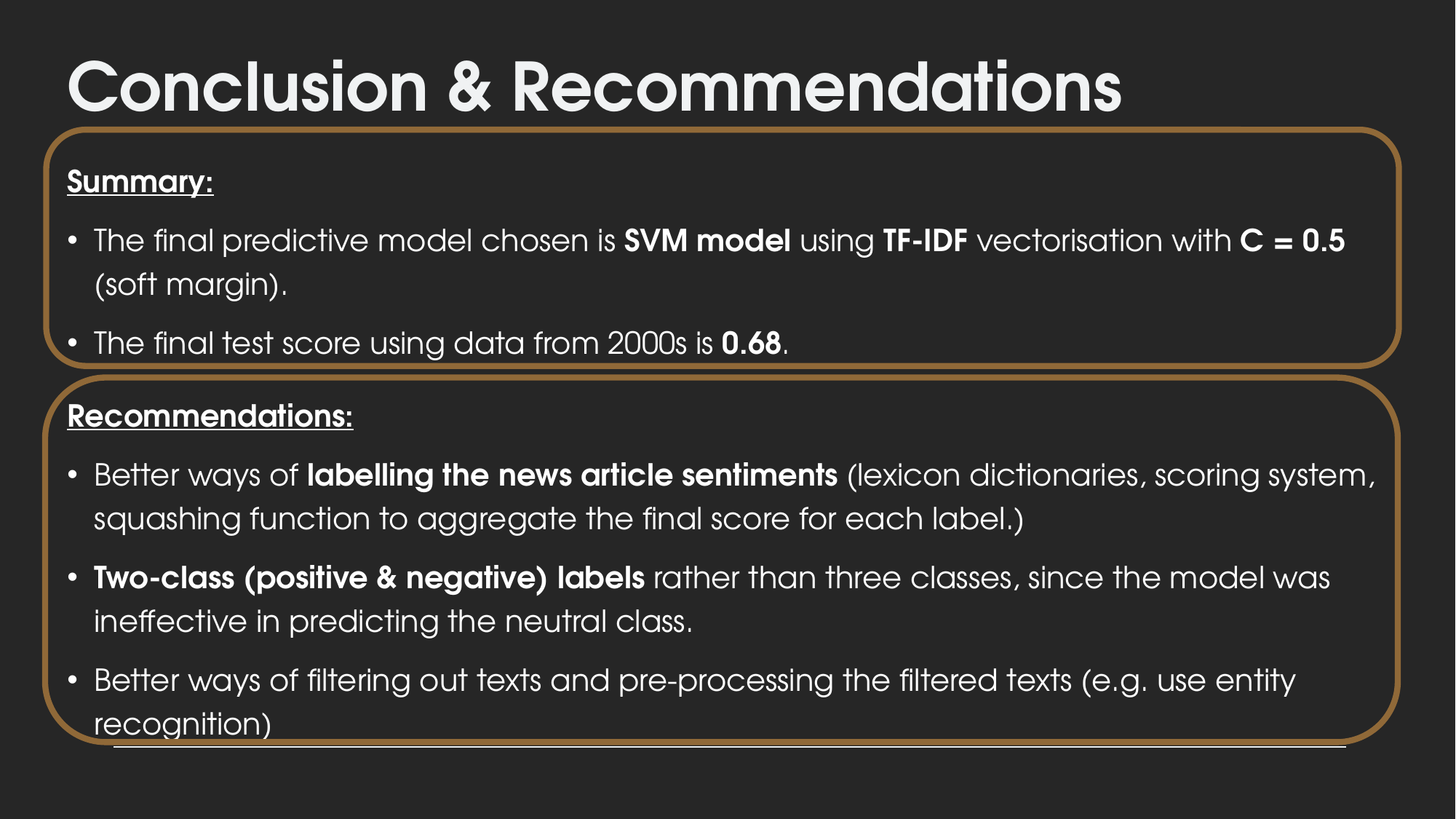

# Conclusion & Recommendations

Summary:
The final predictive model chosen is SVM model using TF-IDF vectorisation with C = 0.5 (soft margin).
The final test score using data from 2000s is 0.68.

Recommendations:
Better ways of labelling the news article sentiments (lexicon dictionaries, scoring system, squashing function to aggregate the final score for each label.)
Two-class (positive & negative) labels rather than three classes, since the model was ineffective in predicting the neutral class.
Better ways of filtering out texts and pre-processing the filtered texts (e.g. use entity recognition)